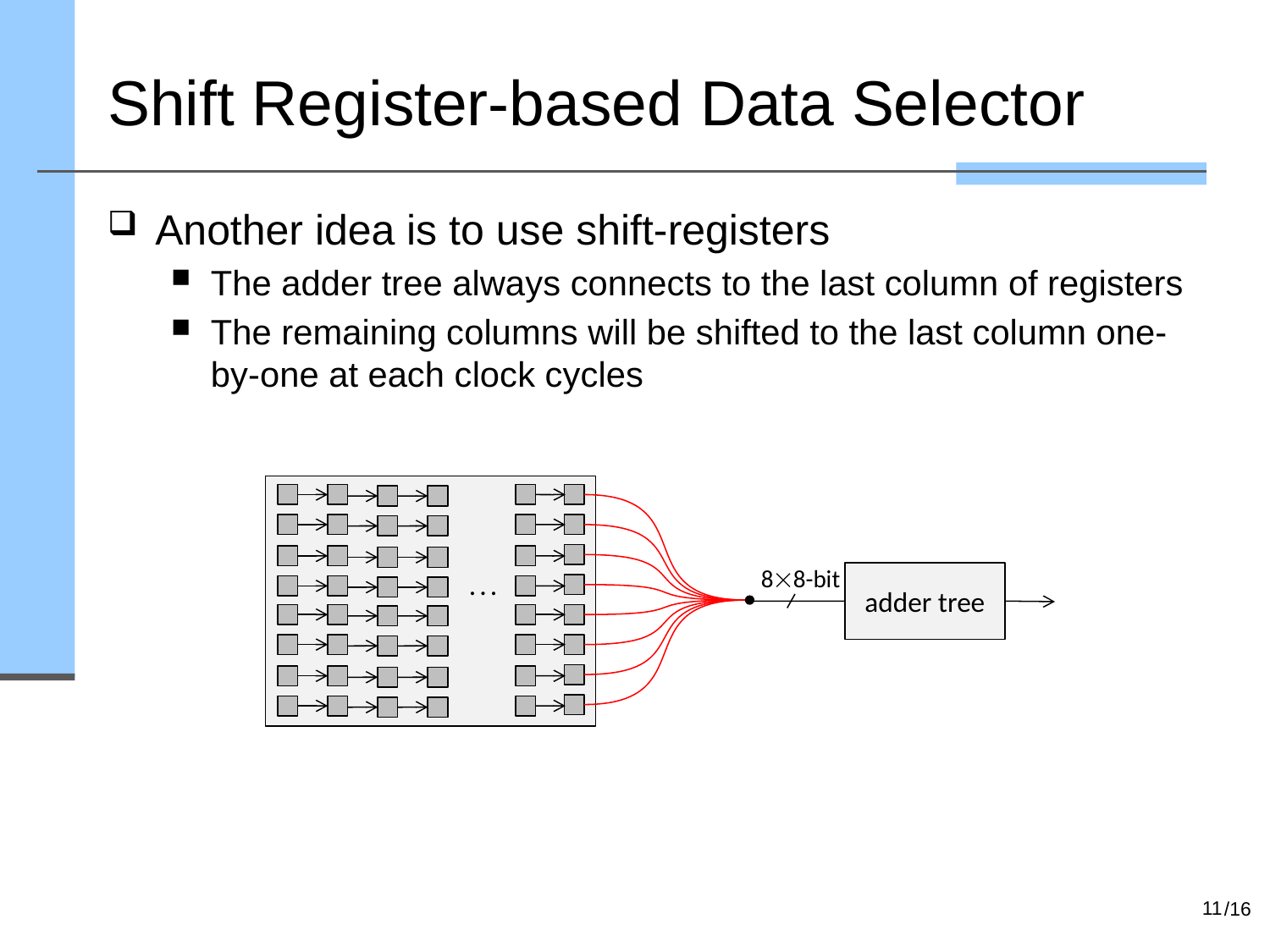

# Shift Register-based Data Selector
Another idea is to use shift-registers
The adder tree always connects to the last column of registers
The remaining columns will be shifted to the last column one-by-one at each clock cycles

8×8-bit
adder tree
…

11